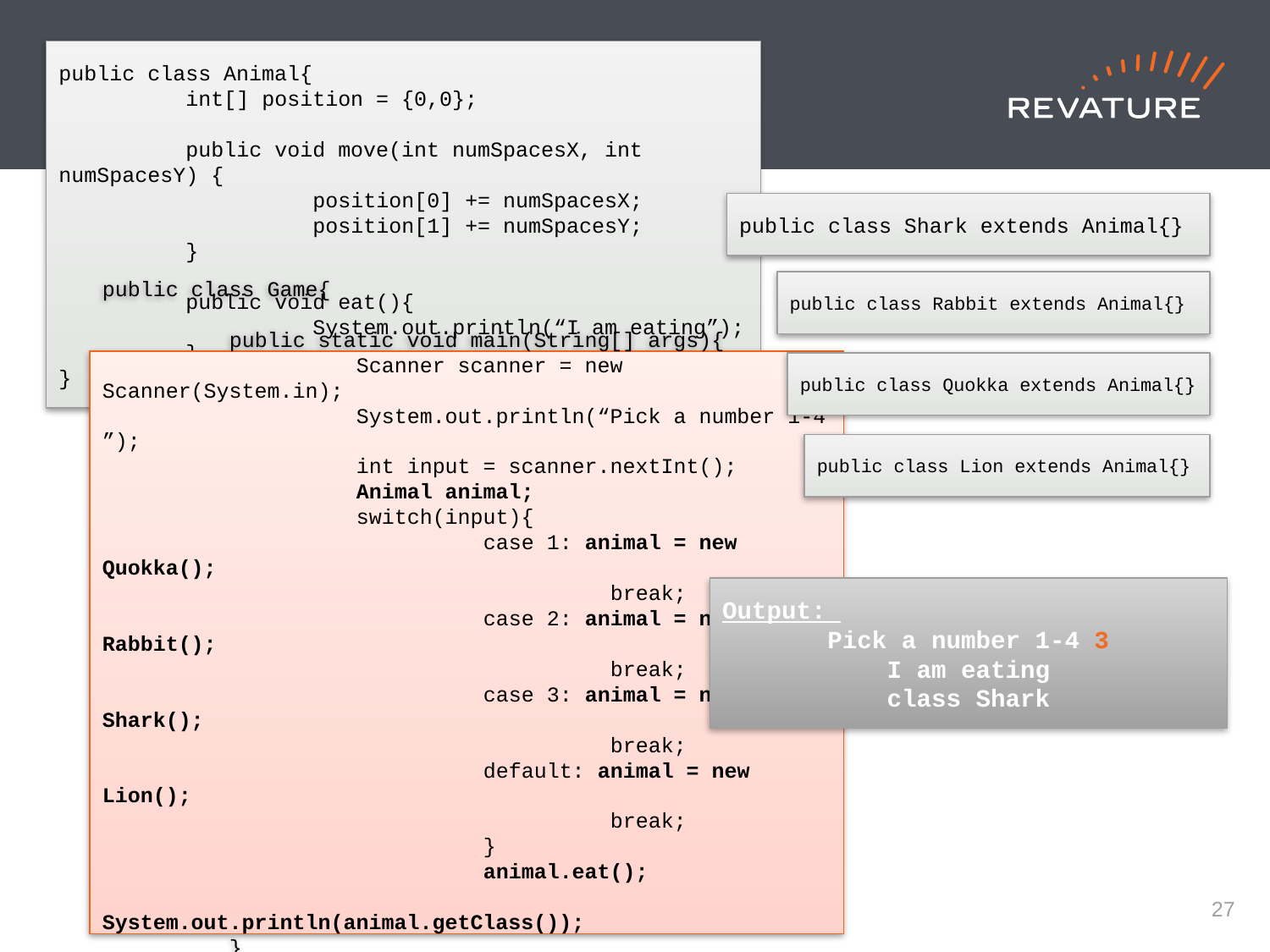

public class Animal{
	int[] position = {0,0};

	public void move(int numSpacesX, int numSpacesY) {
		position[0] += numSpacesX;
		position[1] += numSpacesY;
	}

	public void eat(){
		System.out.println(“I am eating”);
	}
}
public class Shark extends Animal{}
public class Rabbit extends Animal{}
public class Game{

	public static void main(String[] args){
		Scanner scanner = new Scanner(System.in);
		System.out.println(“Pick a number 1-4 ”);
		int input = scanner.nextInt();
		Animal animal;
		switch(input){
			case 1: animal = new Quokka();
				break;
			case 2: animal = new Rabbit();
				break;
			case 3: animal = new Shark();
				break;
			default: animal = new Lion();
				break;
			}
			animal.eat();
			System.out.println(animal.getClass());
	}

}
public class Quokka extends Animal{}
public class Lion extends Animal{}
Output:
Pick a number 1-4 3
I am eating
class Shark
27